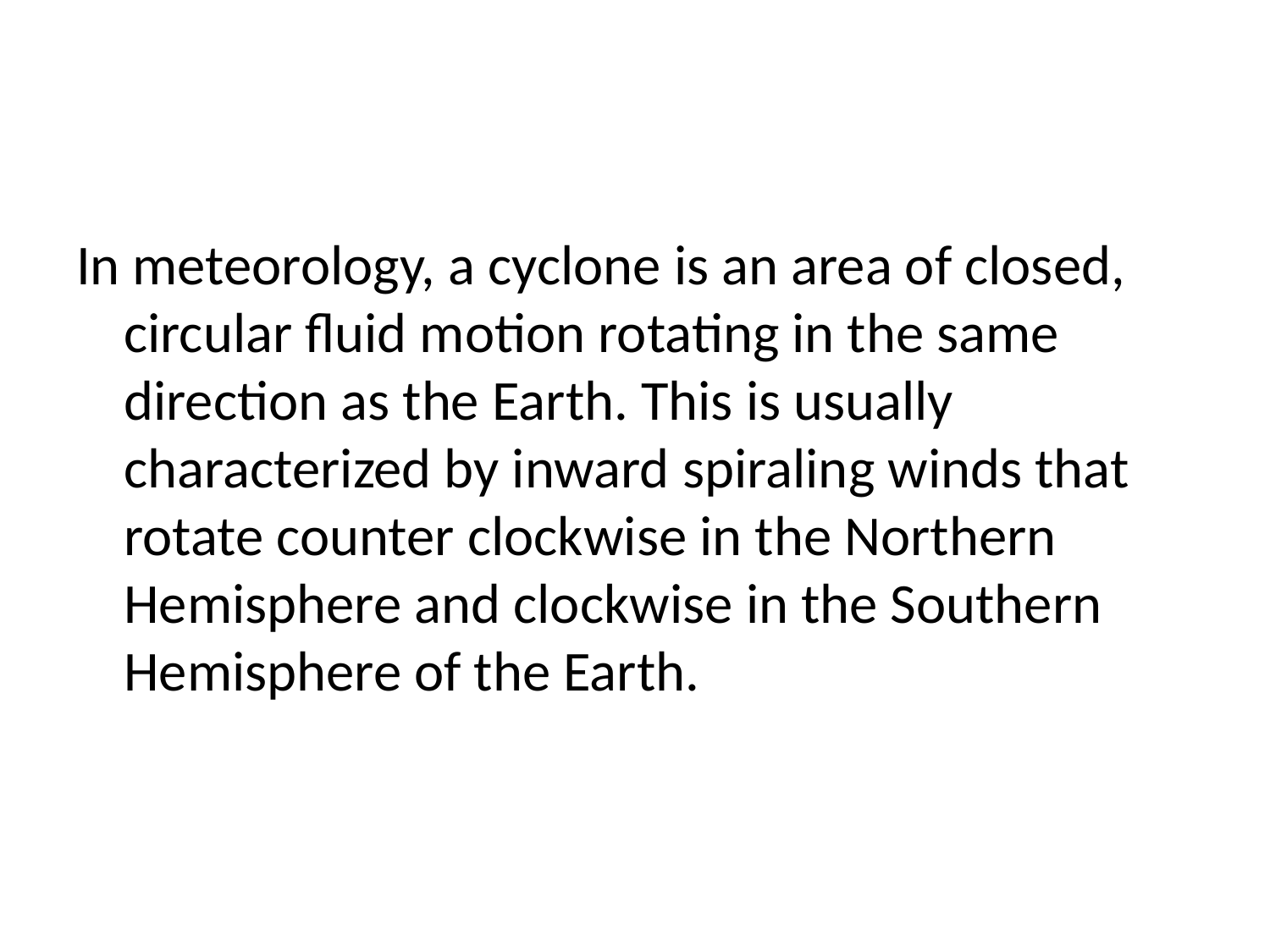

#
In meteorology, a cyclone is an area of closed, circular fluid motion rotating in the same direction as the Earth. This is usually characterized by inward spiraling winds that rotate counter clockwise in the Northern Hemisphere and clockwise in the Southern Hemisphere of the Earth.